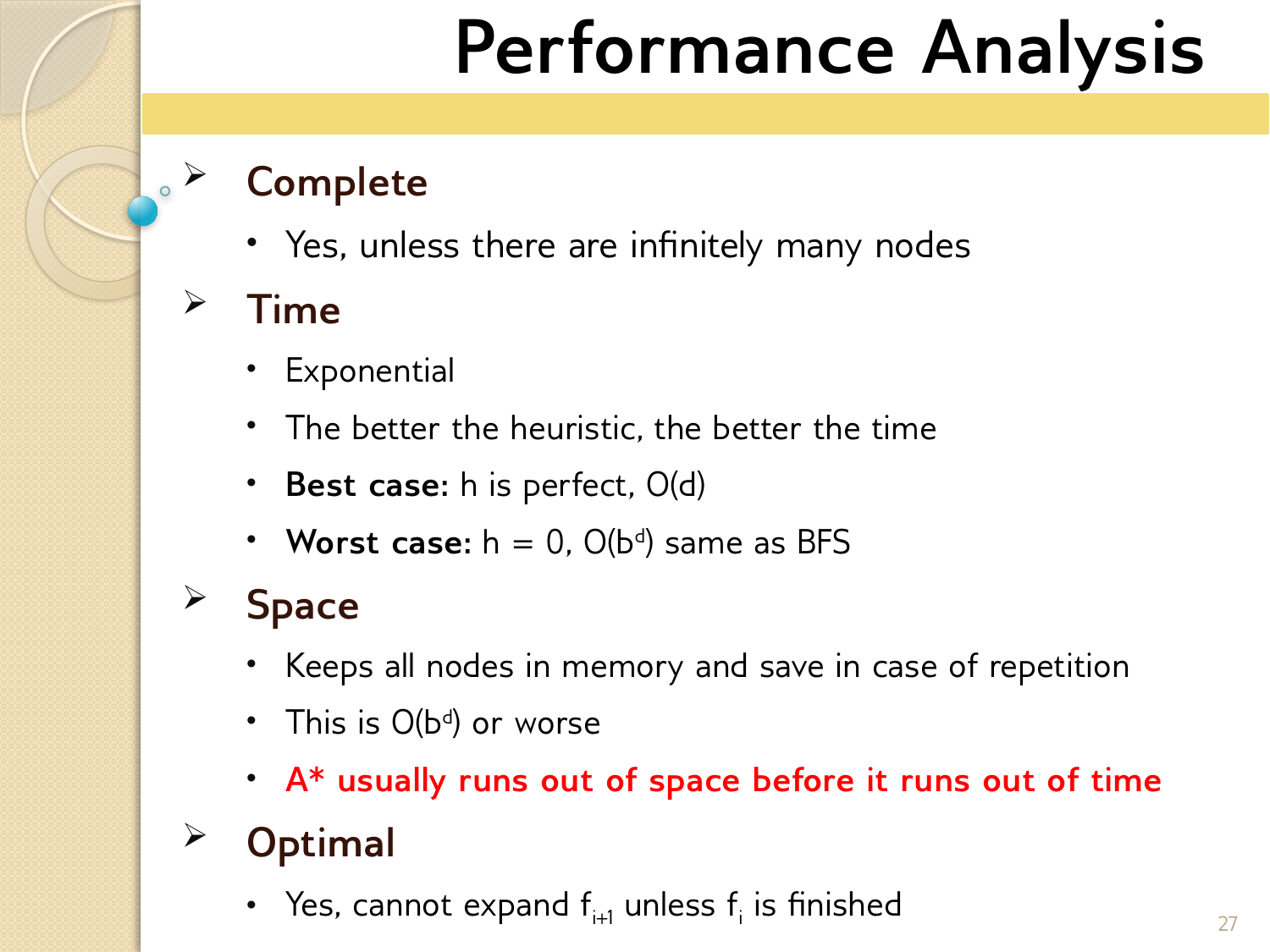

Performance Analysis

Complete
Yes, unless there are infinitely many nodes
Time
Exponential
The better the heuristic, the better the time
Best case: h is perfect, O(d)
Worst case: h = 0, O(bd) same as BFS
Space
Keeps all nodes in memory and save in case of repetition
This is O(bd) or worse
A* usually runs out of space before it runs out of time
Optimal
Yes, cannot expand fi+1 unless fi is finished
27